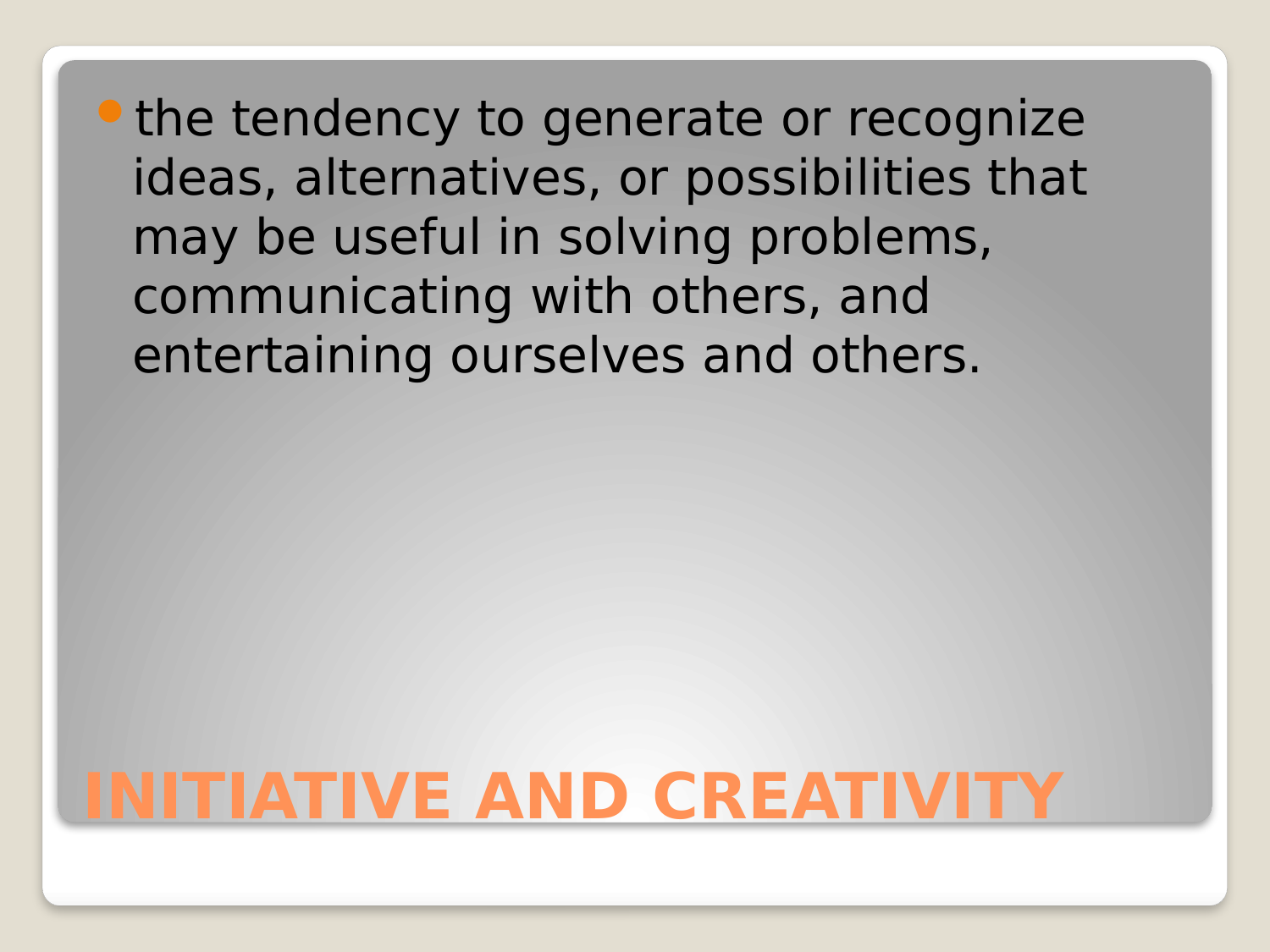

the tendency to generate or recognize ideas, alternatives, or possibilities that may be useful in solving problems, communicating with others, and entertaining ourselves and others.
# INITIATIVE AND CREATIVITY